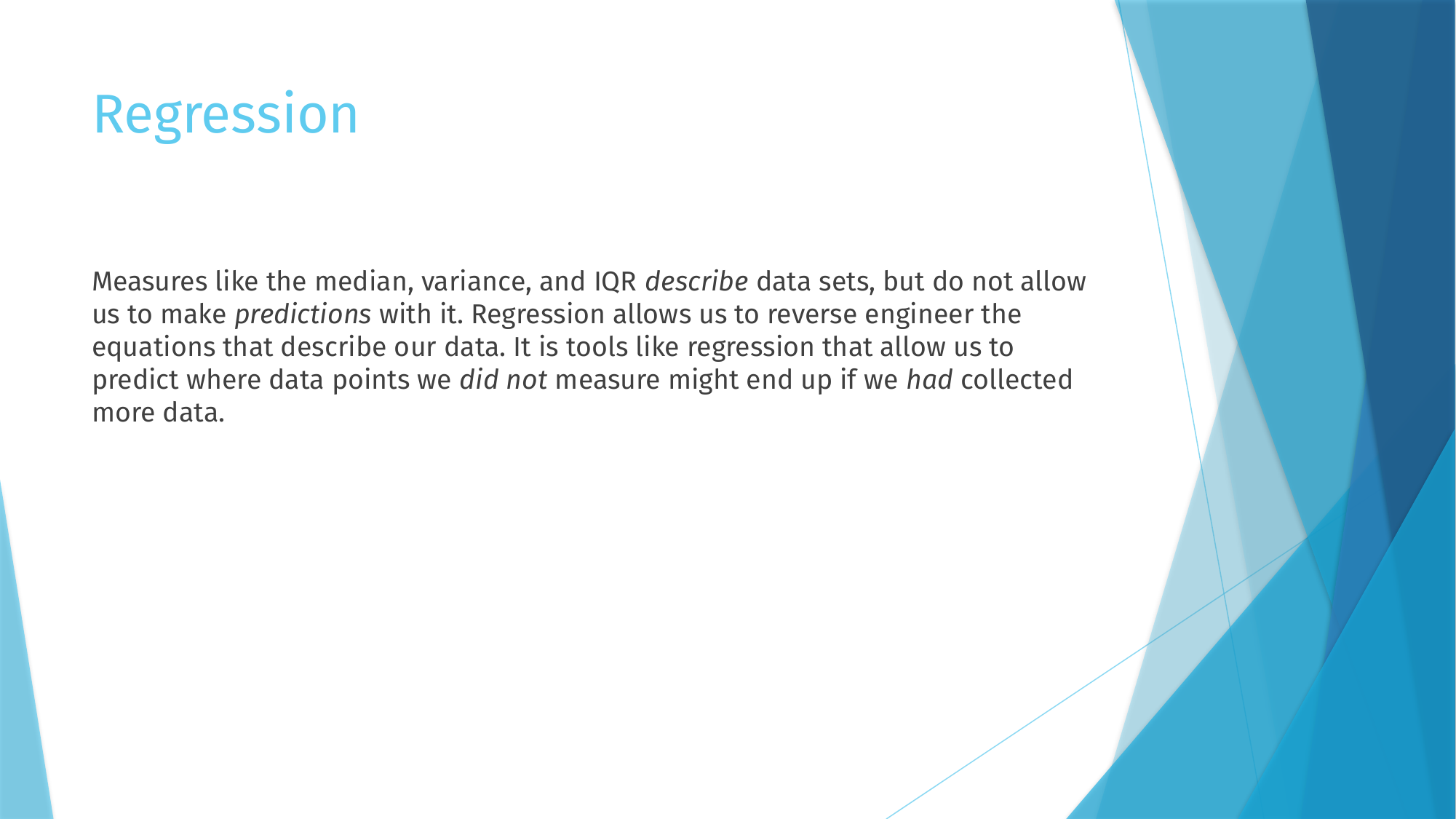

# Regression
Measures like the median, variance, and IQR describe data sets, but do not allow us to make predictions with it. Regression allows us to reverse engineer the equations that describe our data. It is tools like regression that allow us to predict where data points we did not measure might end up if we had collected more data.